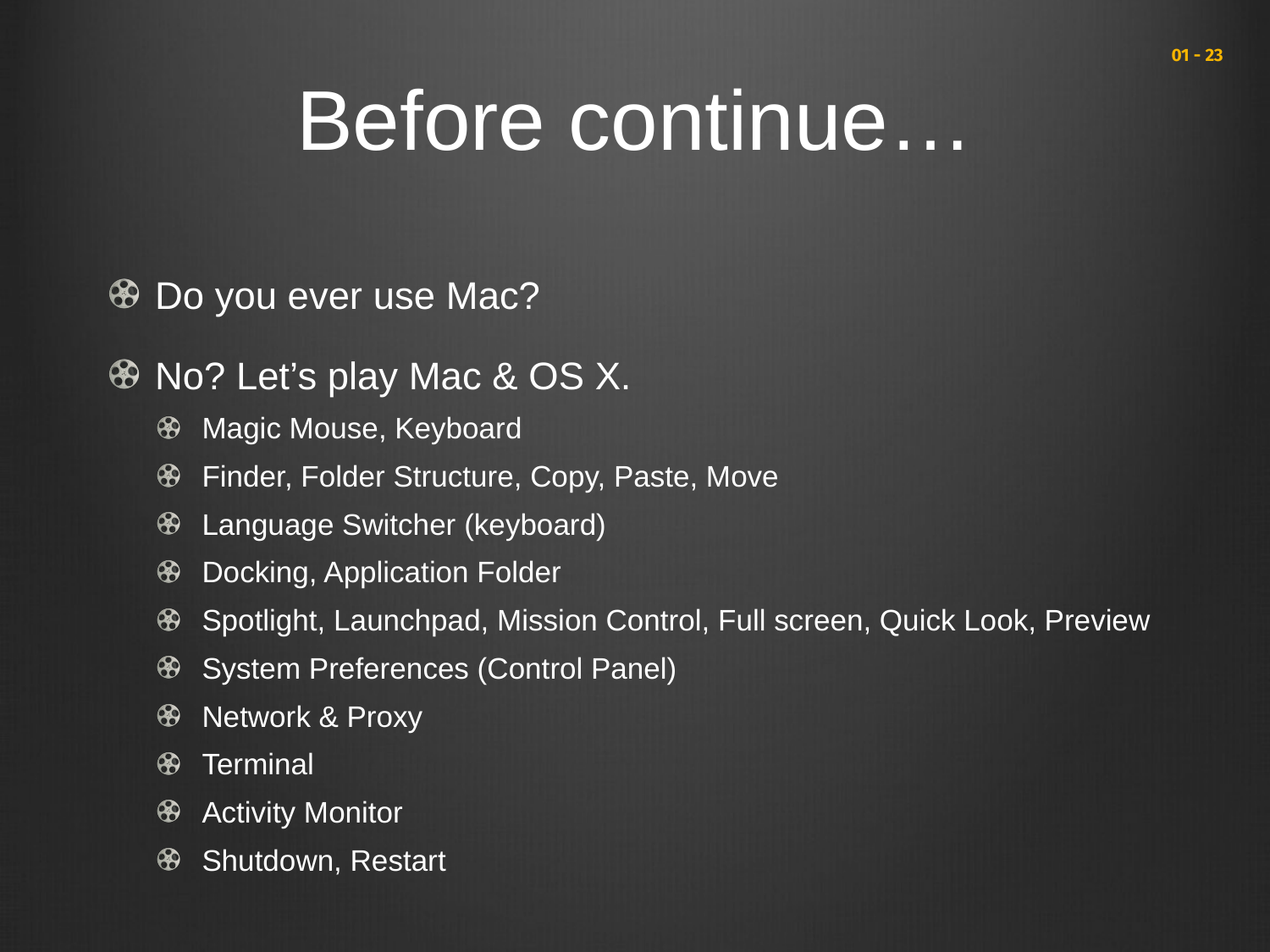

# Before continue…
 01 - 23
Do you ever use Mac?
No? Let’s play Mac & OS X.
Magic Mouse, Keyboard
Finder, Folder Structure, Copy, Paste, Move
Language Switcher (keyboard)
Docking, Application Folder
Spotlight, Launchpad, Mission Control, Full screen, Quick Look, Preview
System Preferences (Control Panel)
Network & Proxy
Terminal
Activity Monitor
Shutdown, Restart